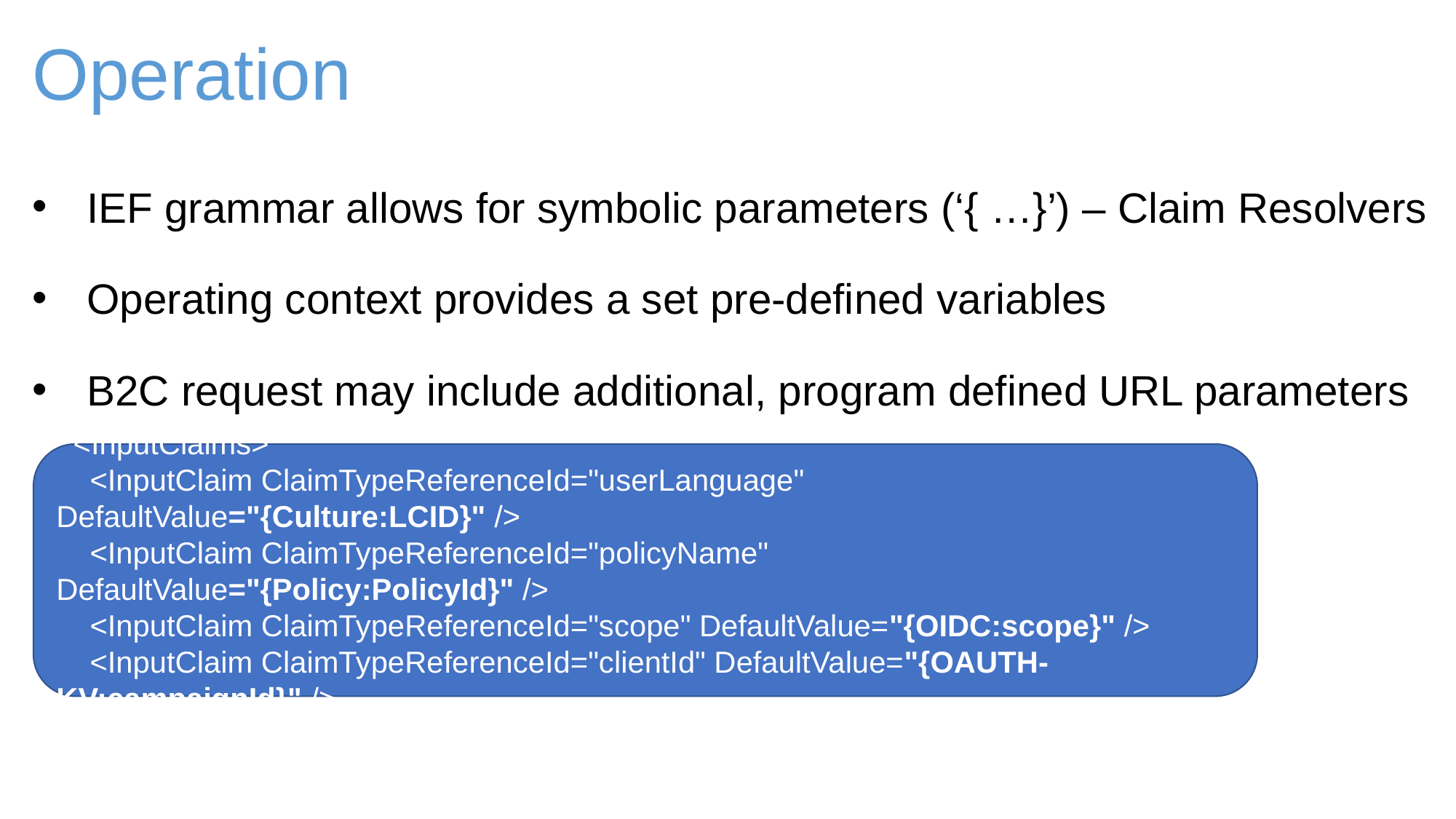

# Operation
IEF grammar allows for symbolic parameters (‘{ …}’) – Claim Resolvers
Operating context provides a set pre-defined variables
B2C request may include additional, program defined URL parameters
…
  <InputClaims>
    <InputClaim ClaimTypeReferenceId="userLanguage" DefaultValue="{Culture:LCID}" />
    <InputClaim ClaimTypeReferenceId="policyName" DefaultValue="{Policy:PolicyId}" />
    <InputClaim ClaimTypeReferenceId="scope" DefaultValue="{OIDC:scope}" />
    <InputClaim ClaimTypeReferenceId="clientId" DefaultValue="{OAUTH-KV:campaignId}" />
…